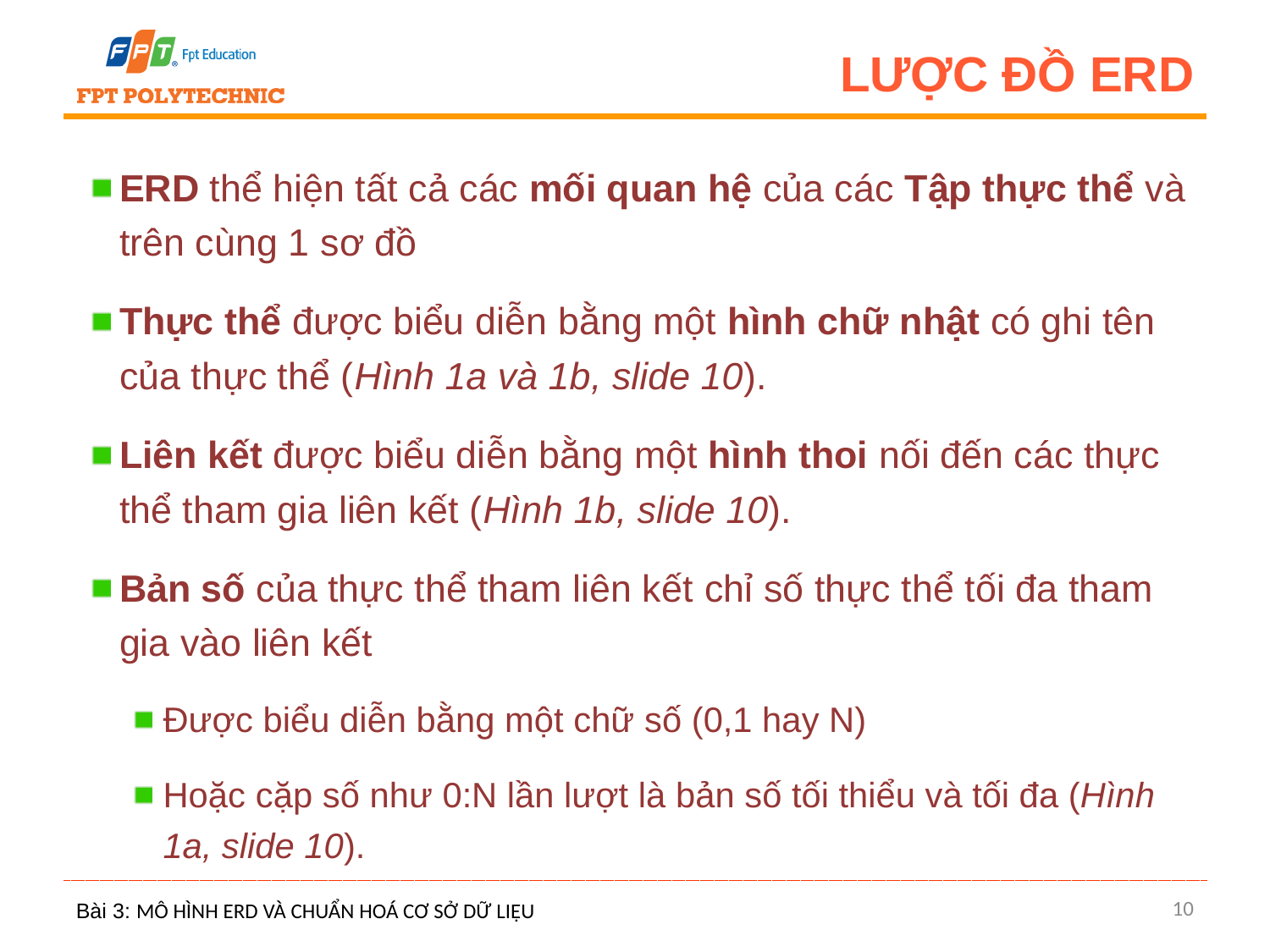

# Lược đồ erd
ERD thể hiện tất cả các mối quan hệ của các Tập thực thể và trên cùng 1 sơ đồ
Thực thể được biểu diễn bằng một hình chữ nhật có ghi tên của thực thể (Hình 1a và 1b, slide 10).
Liên kết được biểu diễn bằng một hình thoi nối đến các thực thể tham gia liên kết (Hình 1b, slide 10).
Bản số của thực thể tham liên kết chỉ số thực thể tối đa tham gia vào liên kết
Được biểu diễn bằng một chữ số (0,1 hay N)
Hoặc cặp số như 0:N lần lượt là bản số tối thiểu và tối đa (Hình 1a, slide 10).
10